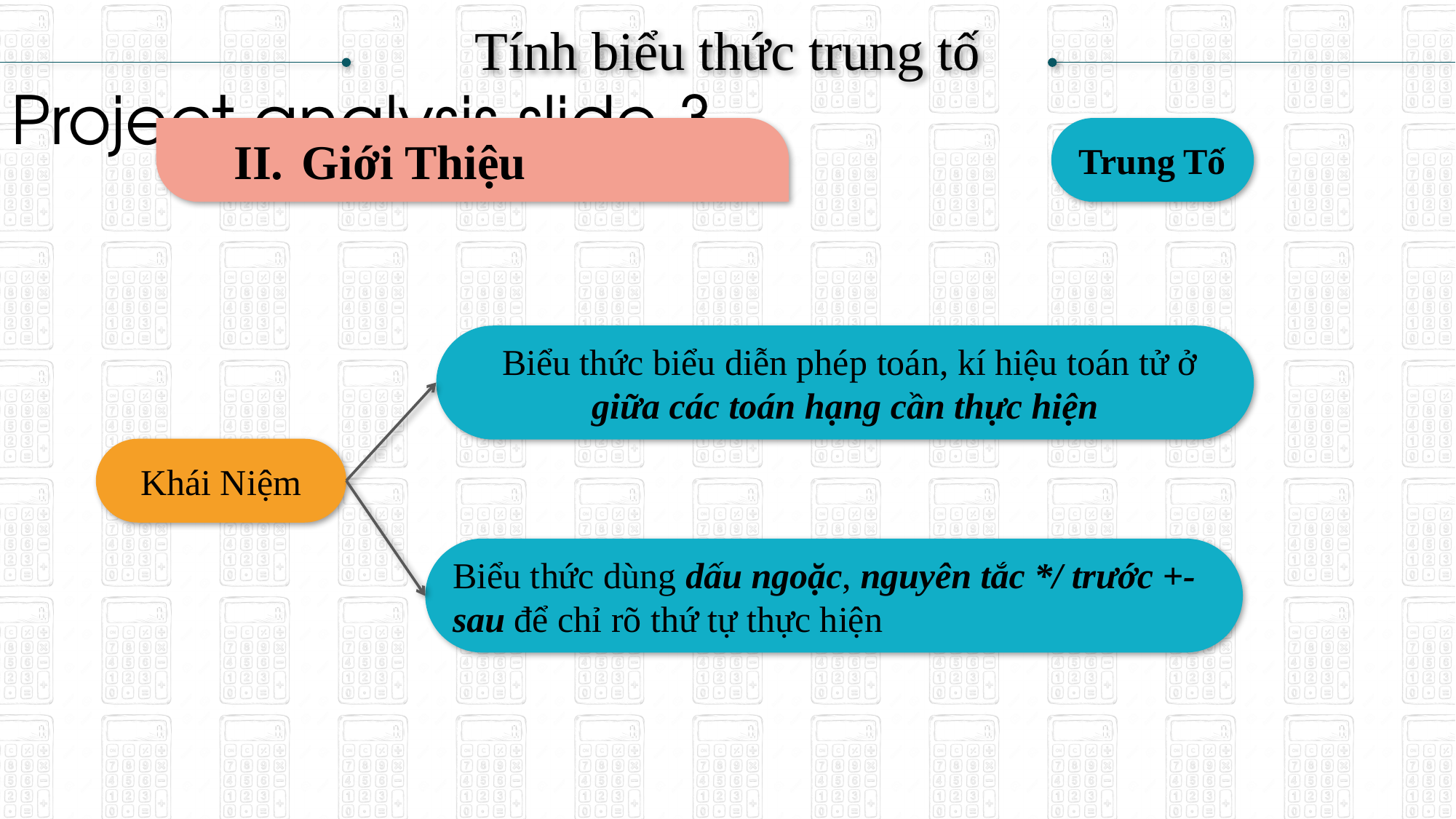

Tính biểu thức trung tố
Project analysis slide 3
Giới Thiệu
Trung Tố
 Biểu thức biểu diễn phép toán, kí hiệu toán tử ở giữa các toán hạng cần thực hiện
Khái Niệm
Biểu thức dùng dấu ngoặc, nguyên tắc */ trước +- sau để chỉ rõ thứ tự thực hiện